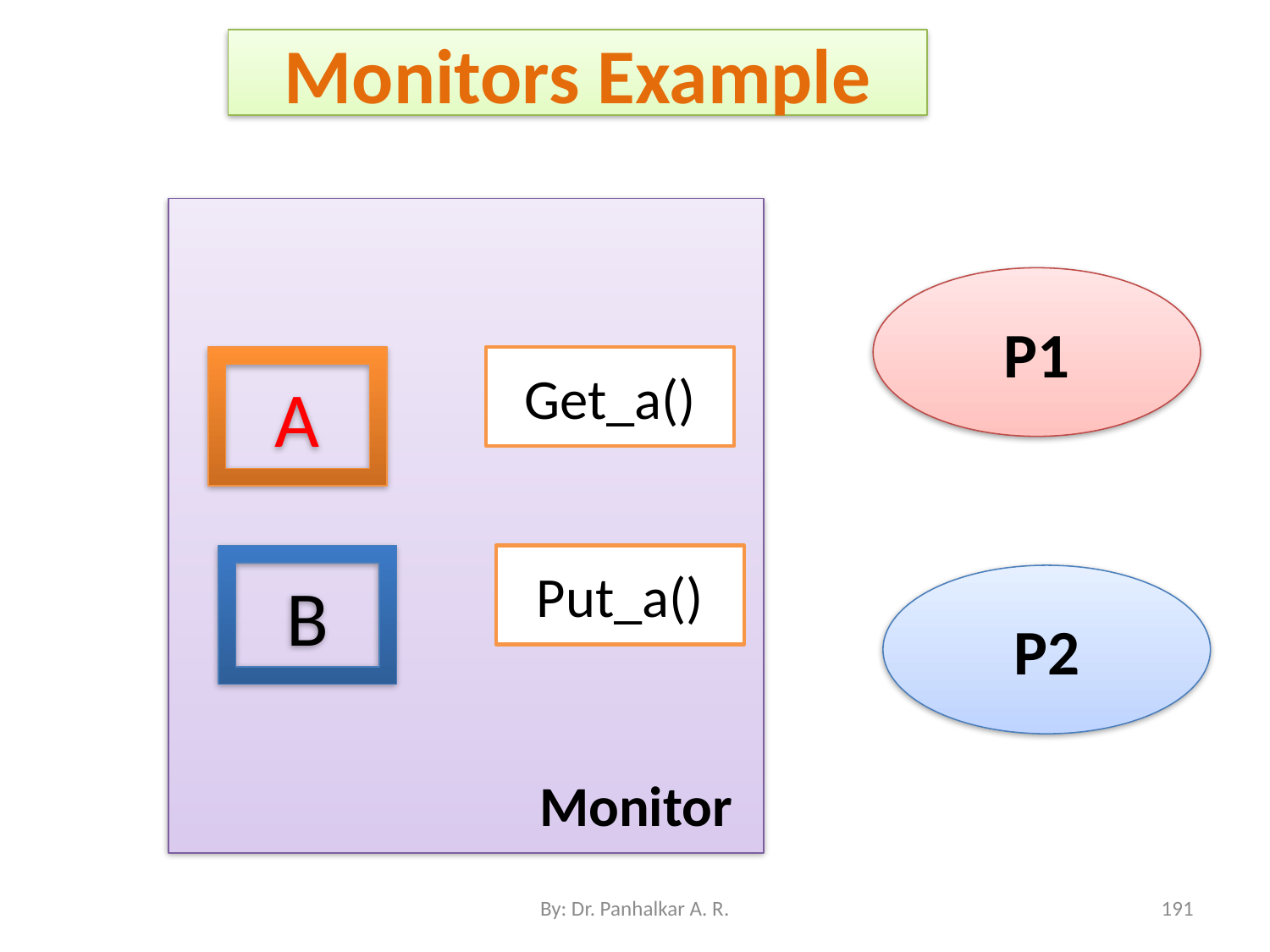

Monitors Example

P1
A
Get_a()
B
Put_a()
P2
Monitor
By: Dr. Panhalkar A. R.
191